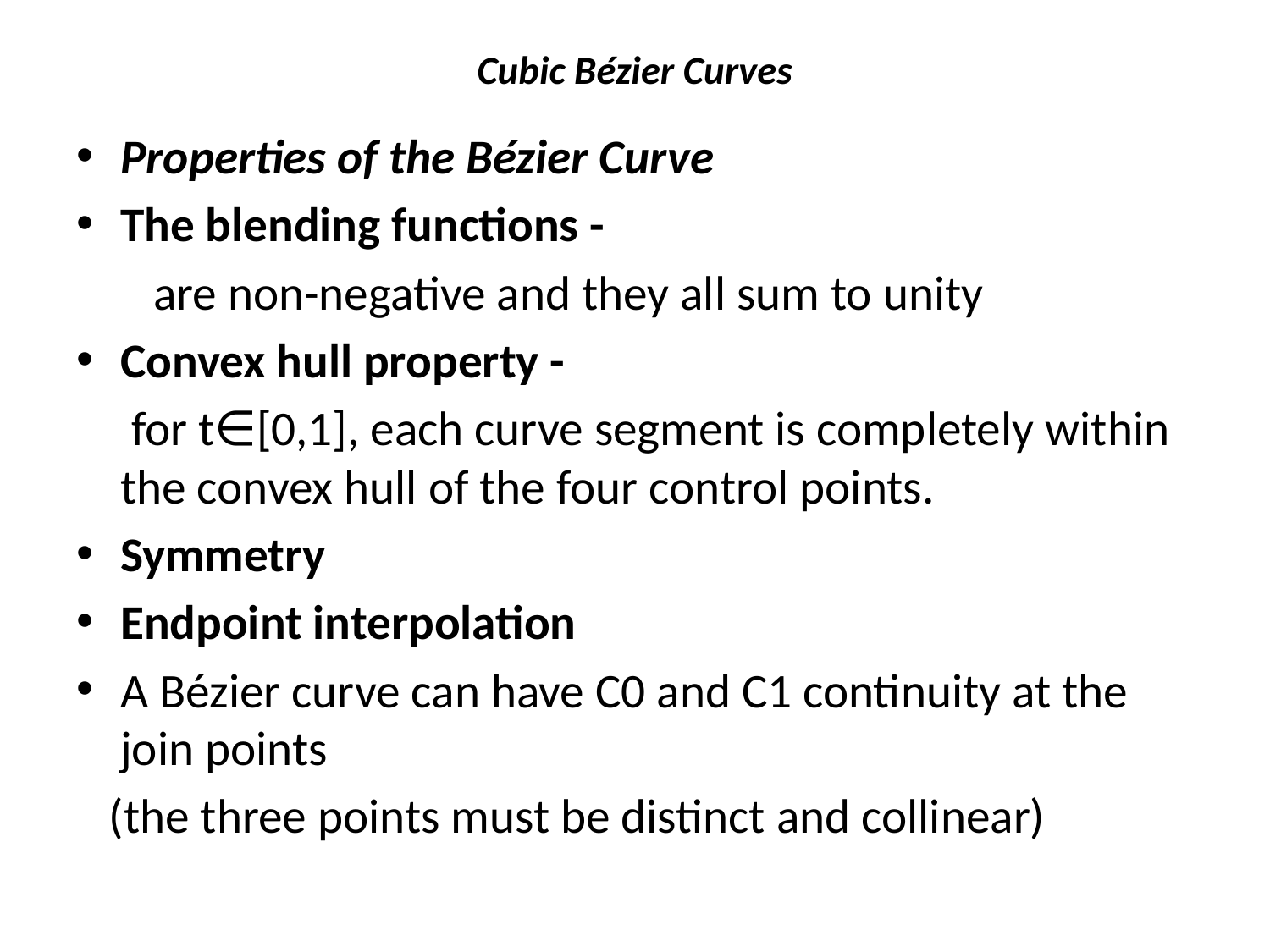

# Cubic Bézier Curves
Properties of the Bézier Curve
The blending functions -
       are non-negative and they all sum to unity
Convex hull property -
     for t∈[0,1], each curve segment is completely within the convex hull of the four control points.
Symmetry
Endpoint interpolation
A Bézier curve can have C0 and C1 continuity at the join points
   (the three points must be distinct and collinear)